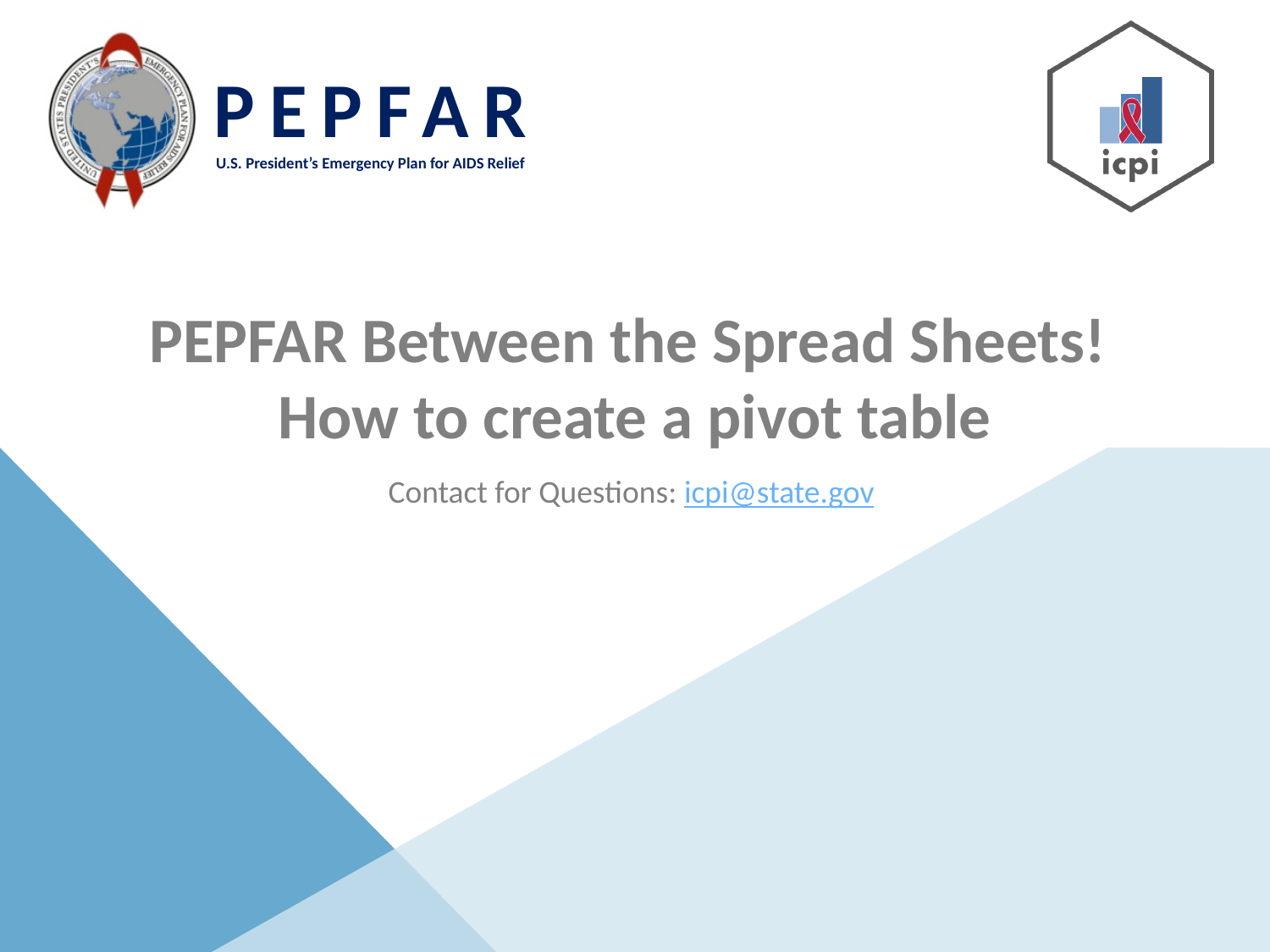

# PEPFAR Between the Spread Sheets! How to create a pivot table
Contact for Questions: icpi@state.gov